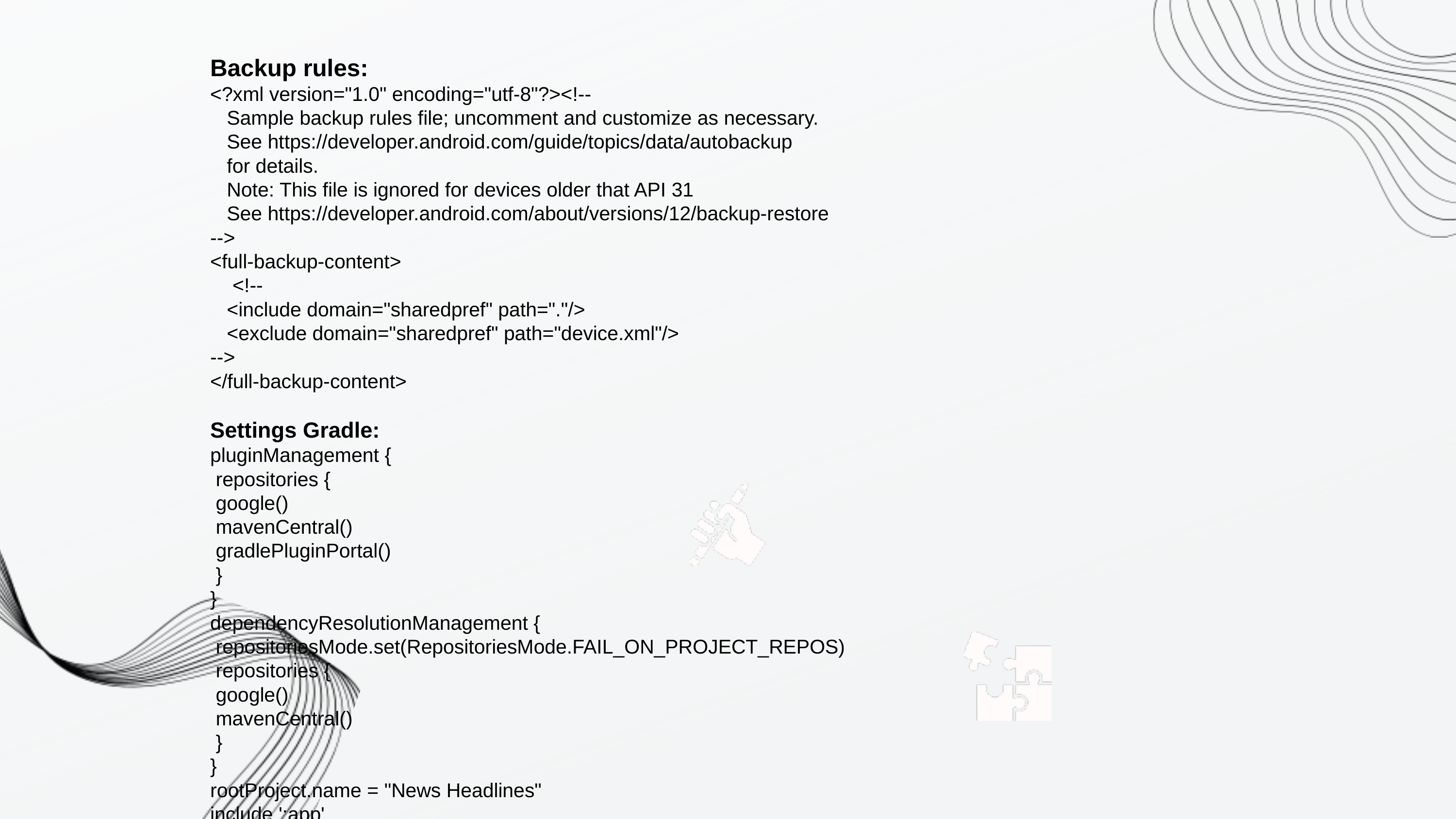

Backup rules:
<?xml version="1.0" encoding="utf-8"?><!--
   Sample backup rules file; uncomment and customize as necessary.
   See https://developer.android.com/guide/topics/data/autobackup
   for details.
   Note: This file is ignored for devices older that API 31
   See https://developer.android.com/about/versions/12/backup-restore
-->
<full-backup-content>
    <!--
   <include domain="sharedpref" path="."/>
   <exclude domain="sharedpref" path="device.xml"/>
-->
</full-backup-content>

Settings Gradle:
pluginManagement {
 repositories {
 google()
 mavenCentral()
 gradlePluginPortal()
 }
}
dependencyResolutionManagement {
 repositoriesMode.set(RepositoriesMode.FAIL_ON_PROJECT_REPOS)
 repositories {
 google()
 mavenCentral()
 }
}
rootProject.name = "News Headlines"
include ':app'